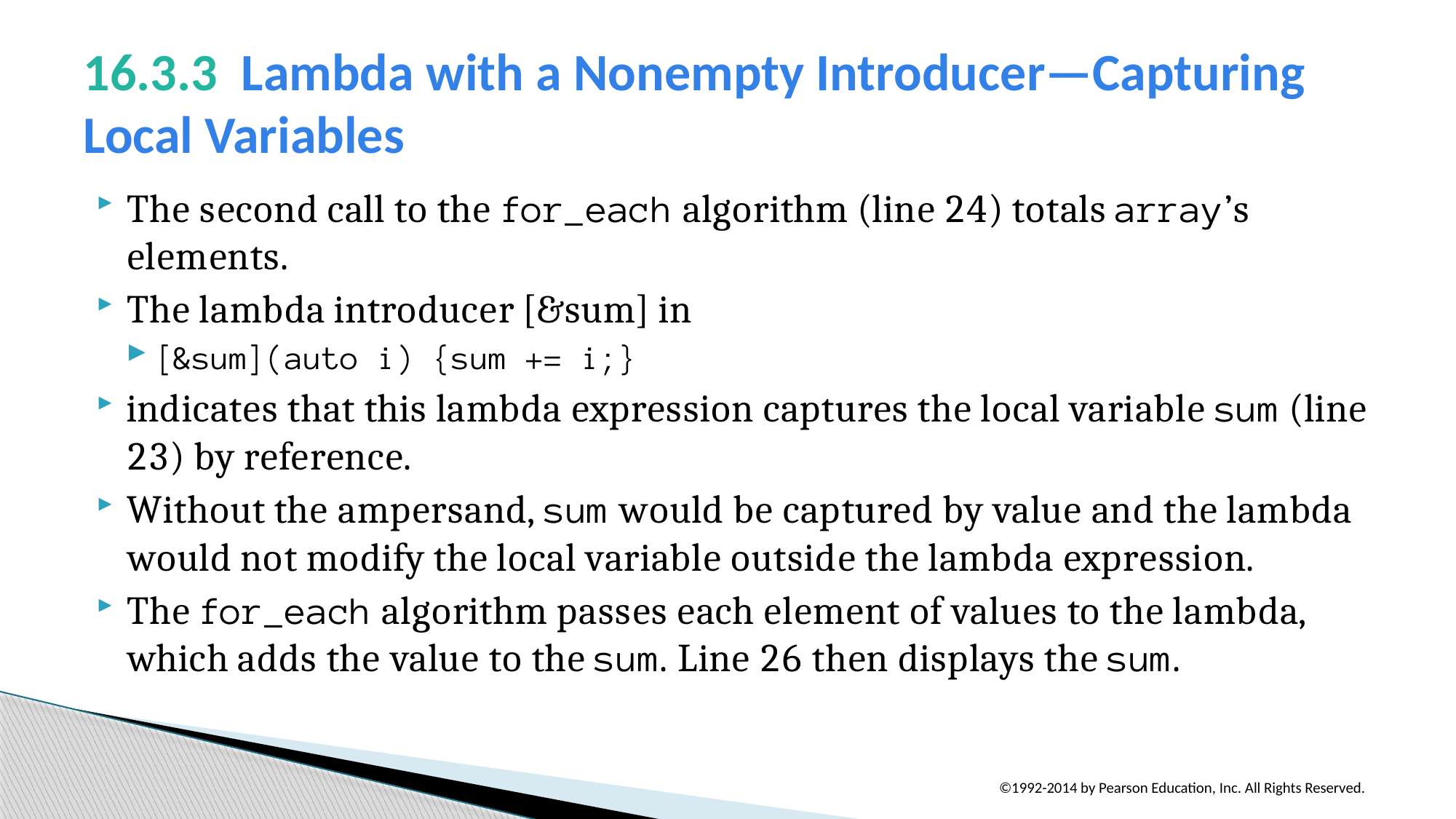

# 16.3.3  Lambda with a Nonempty Introducer—Capturing Local Variables
The second call to the for_each algorithm (line 24) totals array’s elements.
The lambda introducer [&sum] in
[&sum](auto i) {sum += i;}
indicates that this lambda expression captures the local variable sum (line 23) by reference.
Without the ampersand, sum would be captured by value and the lambda would not modify the local variable outside the lambda expression.
The for_each algorithm passes each element of values to the lambda, which adds the value to the sum. Line 26 then displays the sum.
©1992-2014 by Pearson Education, Inc. All Rights Reserved.